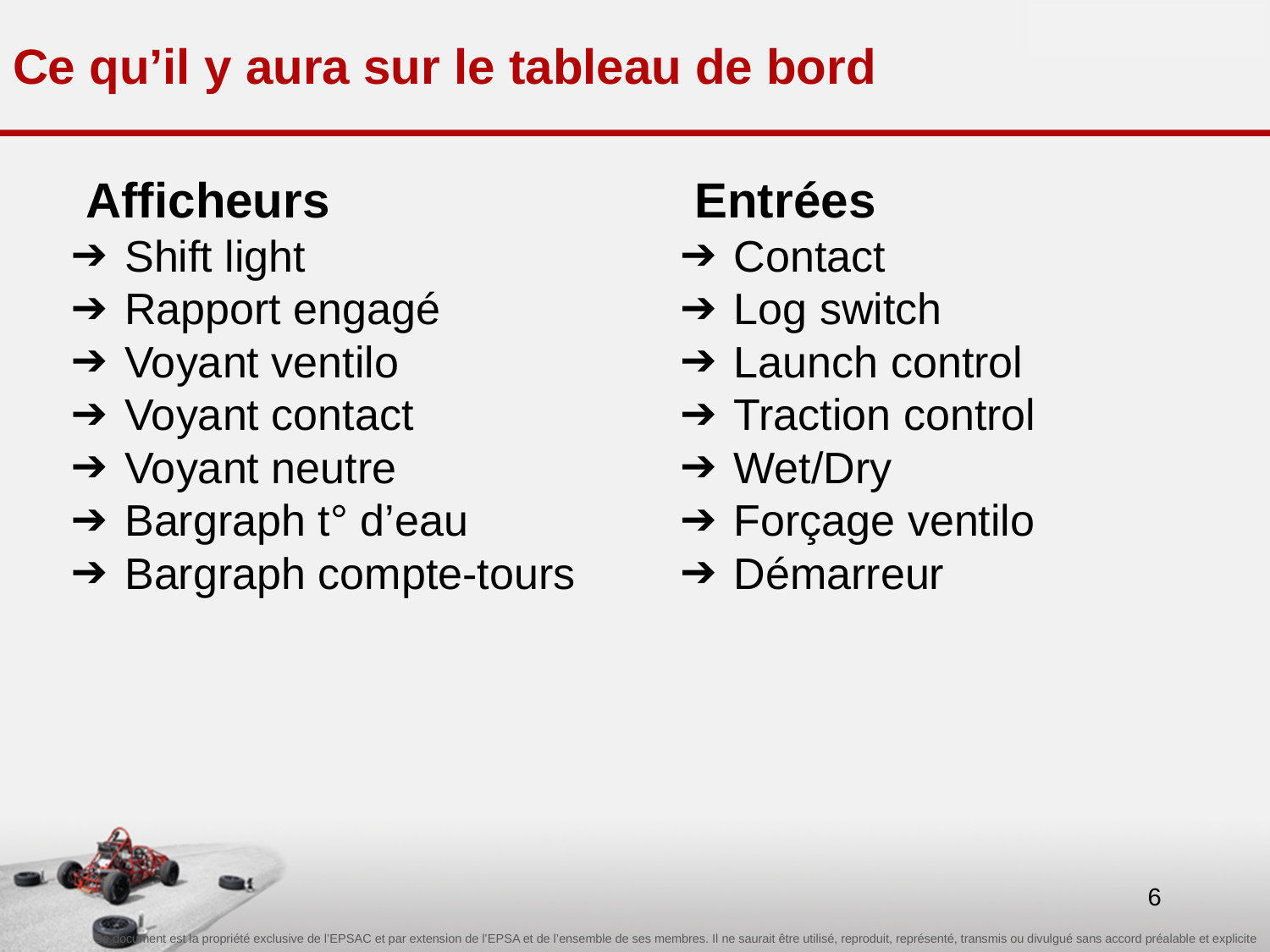

# Ce qu’il y aura sur le tableau de bord
Afficheurs
Shift light
Rapport engagé
Voyant ventilo
Voyant contact
Voyant neutre
Bargraph t° d’eau
Bargraph compte-tours
Entrées
Contact
Log switch
Launch control
Traction control
Wet/Dry
Forçage ventilo
Démarreur
6